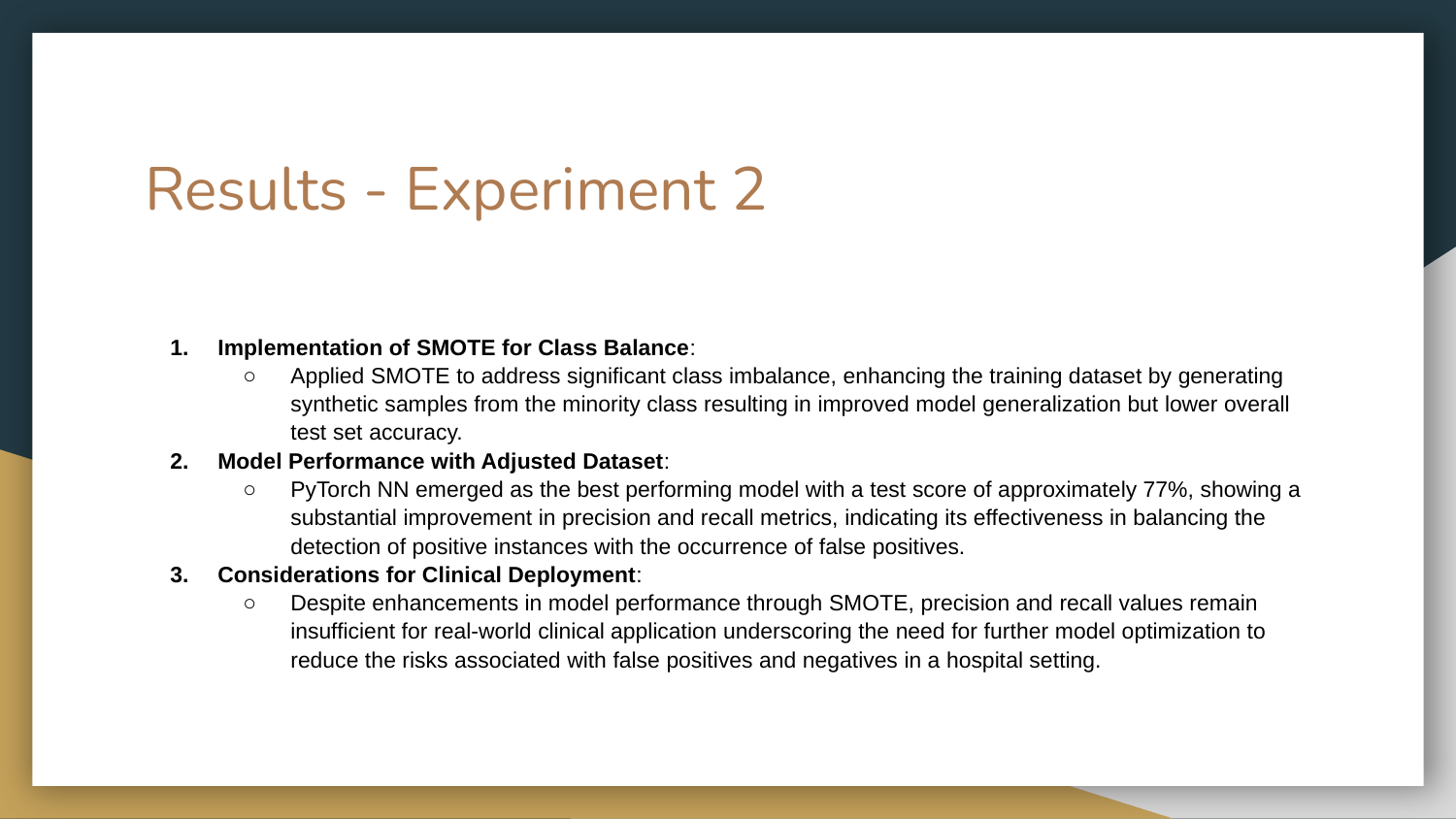

# Results - Experiment 2
Implementation of SMOTE for Class Balance:
Applied SMOTE to address significant class imbalance, enhancing the training dataset by generating synthetic samples from the minority class resulting in improved model generalization but lower overall test set accuracy.
Model Performance with Adjusted Dataset:
PyTorch NN emerged as the best performing model with a test score of approximately 77%, showing a substantial improvement in precision and recall metrics, indicating its effectiveness in balancing the detection of positive instances with the occurrence of false positives.
Considerations for Clinical Deployment:
Despite enhancements in model performance through SMOTE, precision and recall values remain insufficient for real-world clinical application underscoring the need for further model optimization to reduce the risks associated with false positives and negatives in a hospital setting.